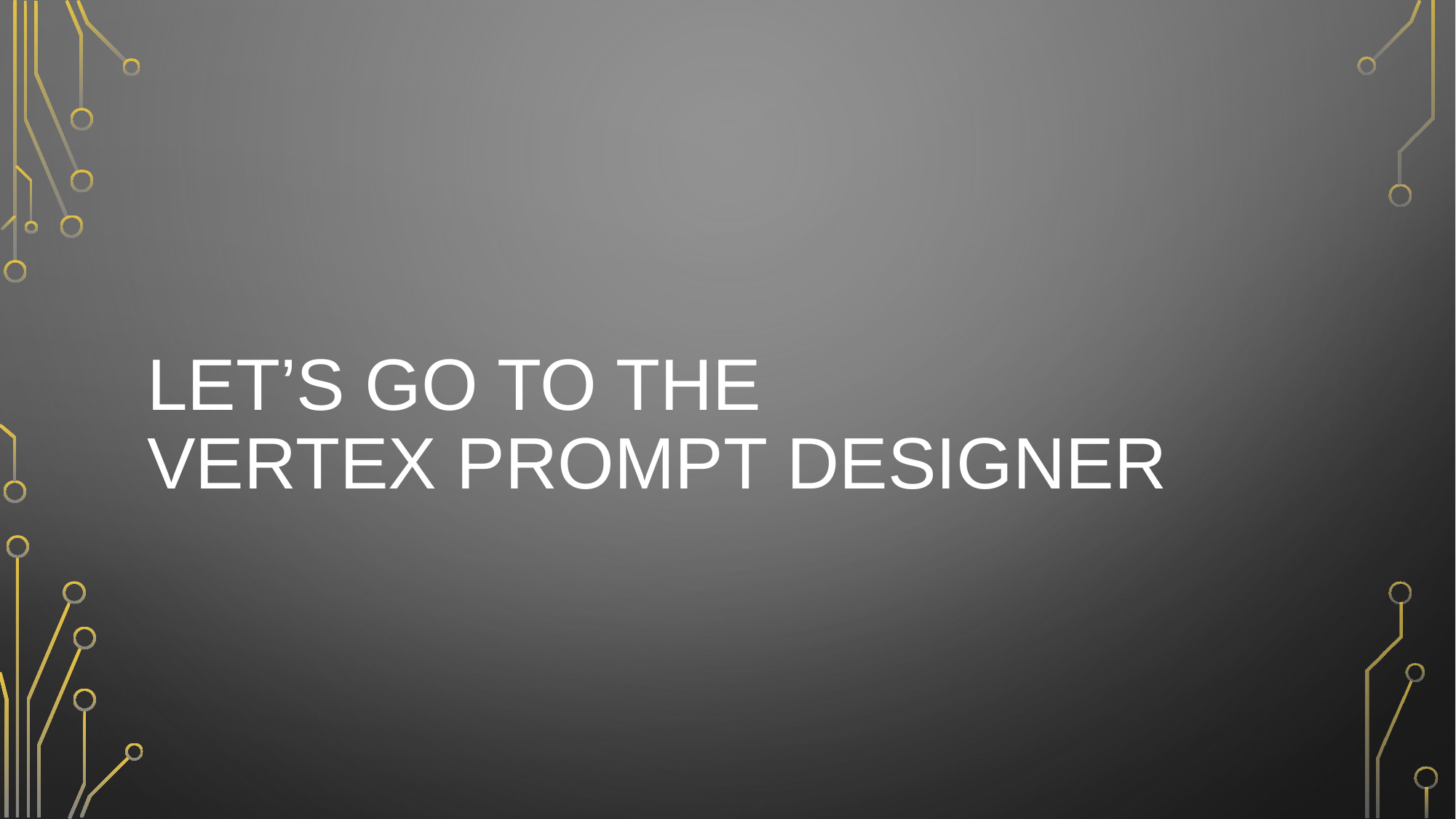

# Let’s Go to the vertex Prompt designer